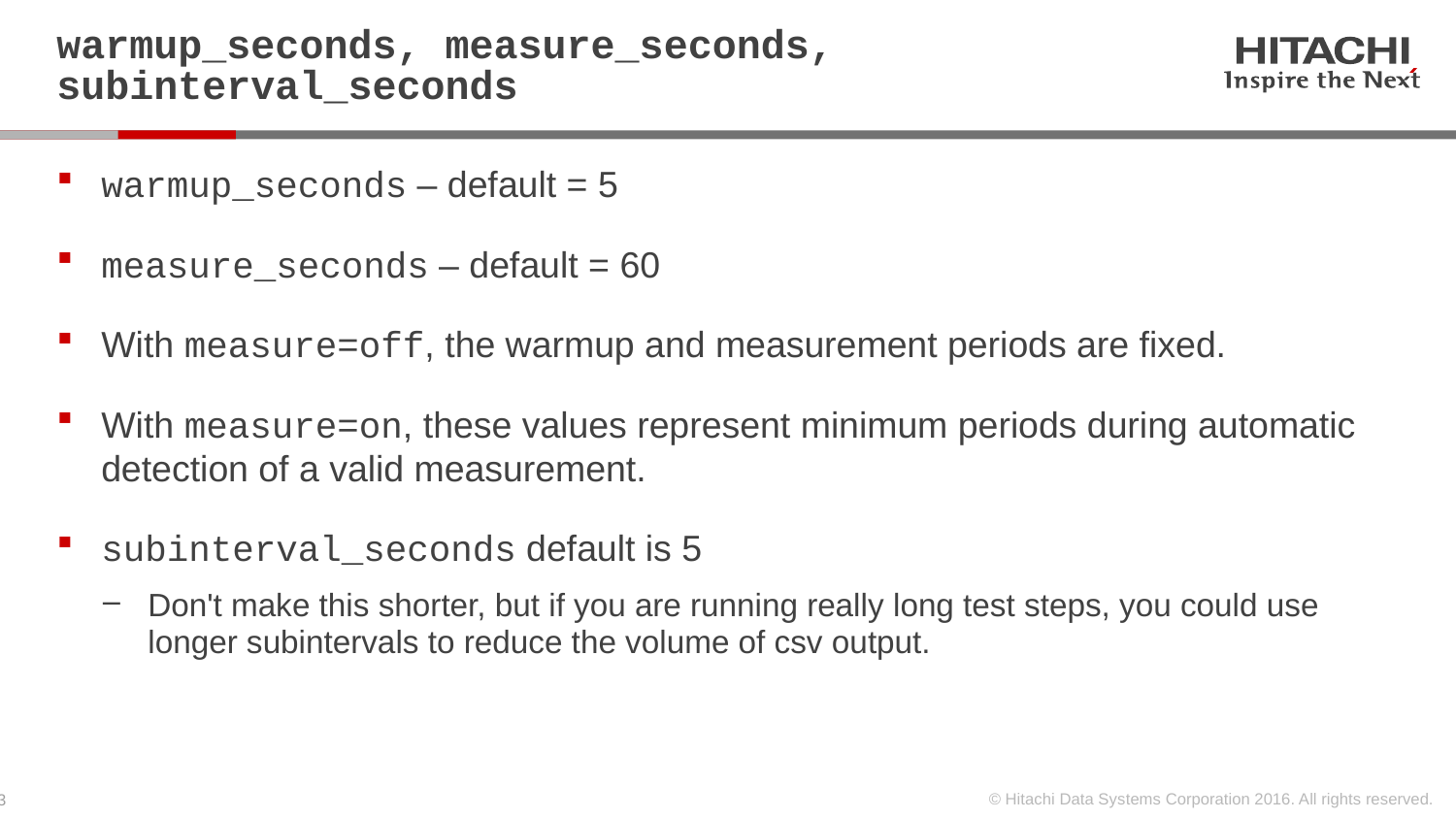

# warmup_seconds, measure_seconds, subinterval_seconds
warmup_seconds – default = 5
measure_seconds – default = 60
With measure=off, the warmup and measurement periods are fixed.
With measure=on, these values represent minimum periods during automatic detection of a valid measurement.
subinterval_seconds default is 5
Don't make this shorter, but if you are running really long test steps, you could use longer subintervals to reduce the volume of csv output.